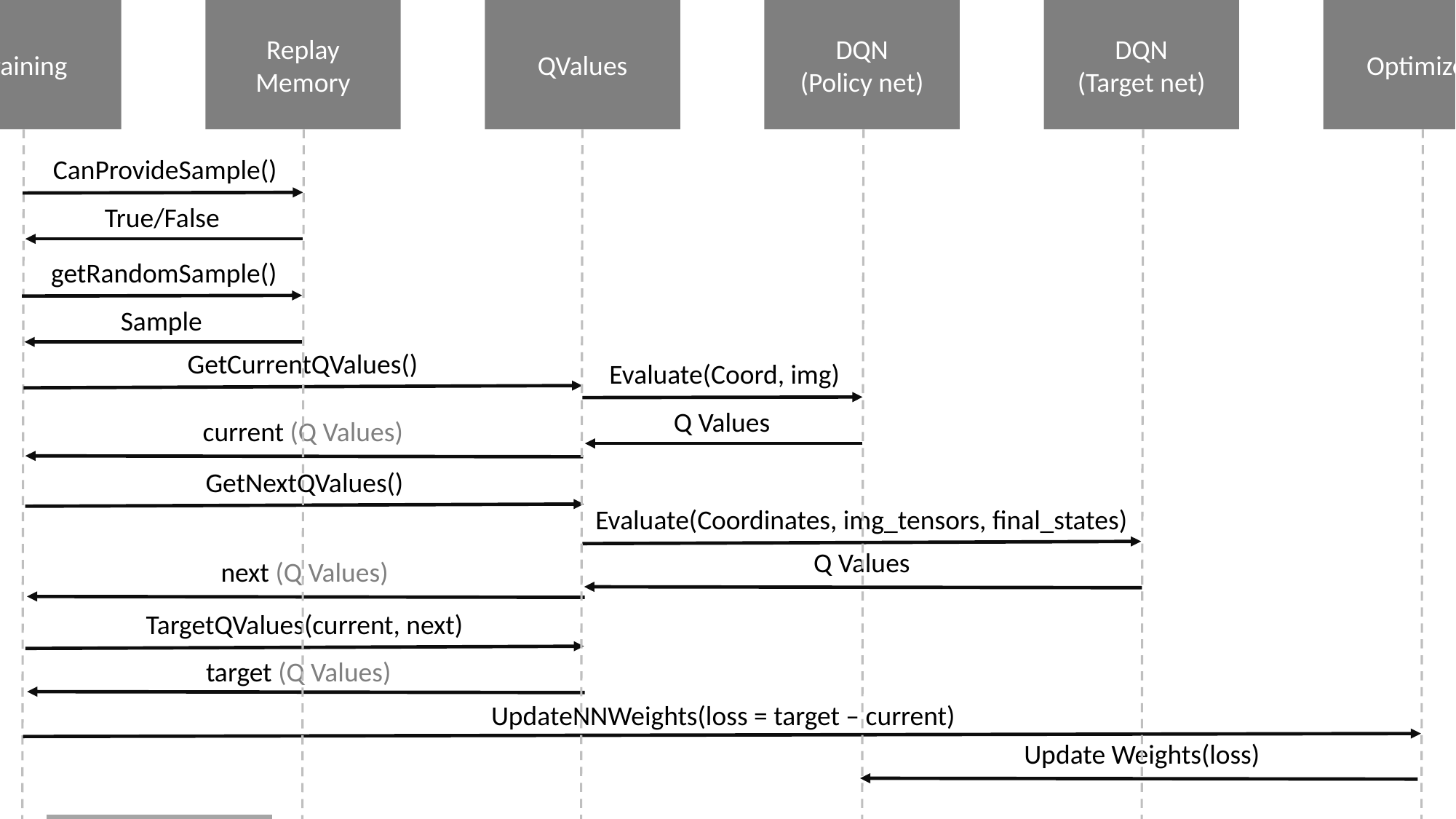

Training
Replay Memory
DQN
(Policy net)
Optimizer
DQN
(Target net)
QValues
CanProvideSample()
True/False
getRandomSample()
Sample
GetCurrentQValues()
Evaluate(Coord, img)
Q Values
current (Q Values)
GetNextQValues()
Evaluate(Coordinates, img_tensors, final_states)
Q Values
next (Q Values)
TargetQValues(current, next)
target (Q Values)
UpdateNNWeights(loss = target – current)
Update Weights(loss)
After N steps
UpdateTargetNetwork()
UpdateWeights(w)